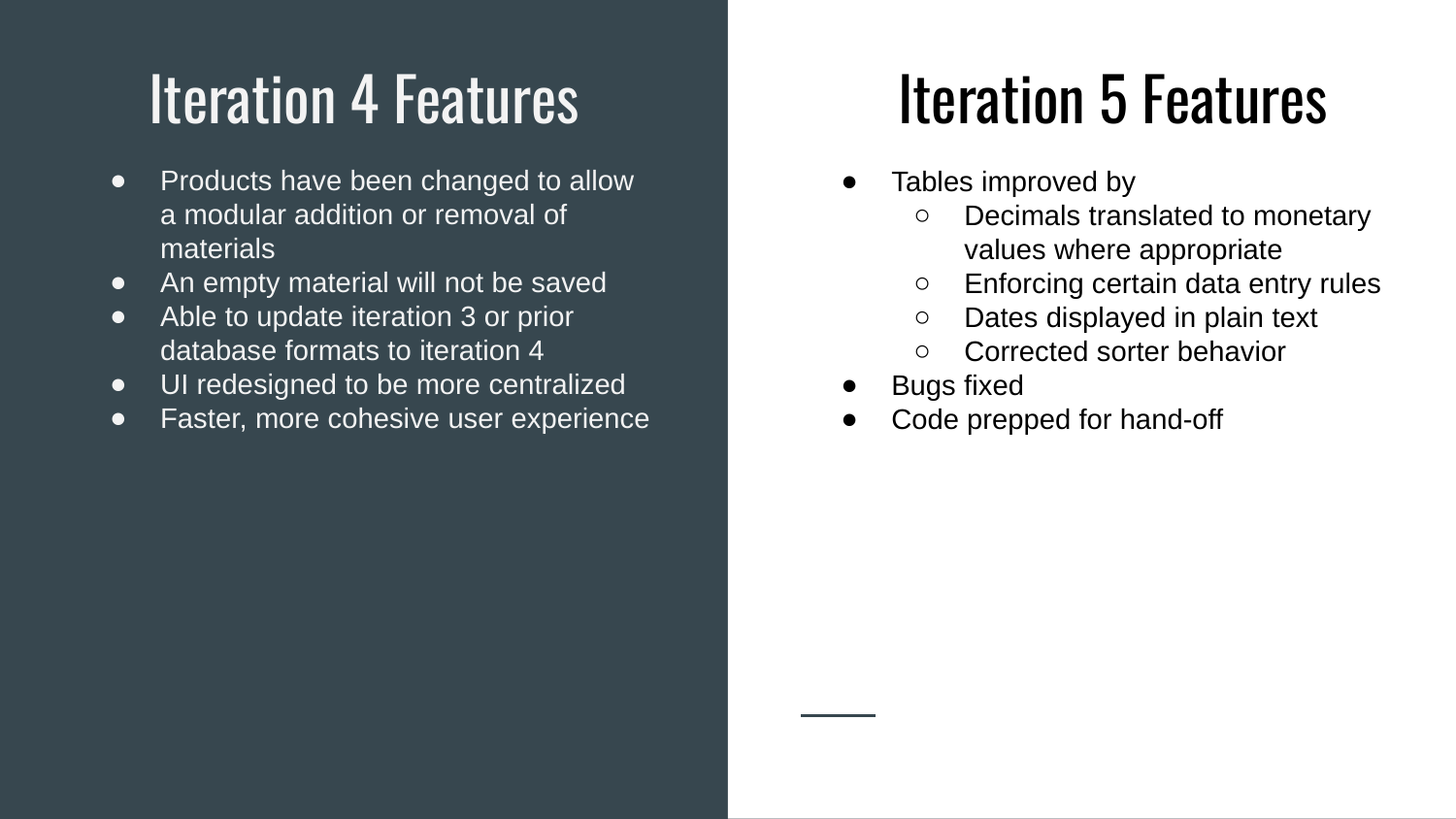

Iteration 4 Features
Iteration 5 Features
Products have been changed to allow a modular addition or removal of materials
An empty material will not be saved
Able to update iteration 3 or prior database formats to iteration 4
UI redesigned to be more centralized
Faster, more cohesive user experience
Tables improved by
Decimals translated to monetary values where appropriate
Enforcing certain data entry rules
Dates displayed in plain text
Corrected sorter behavior
Bugs fixed
Code prepped for hand-off